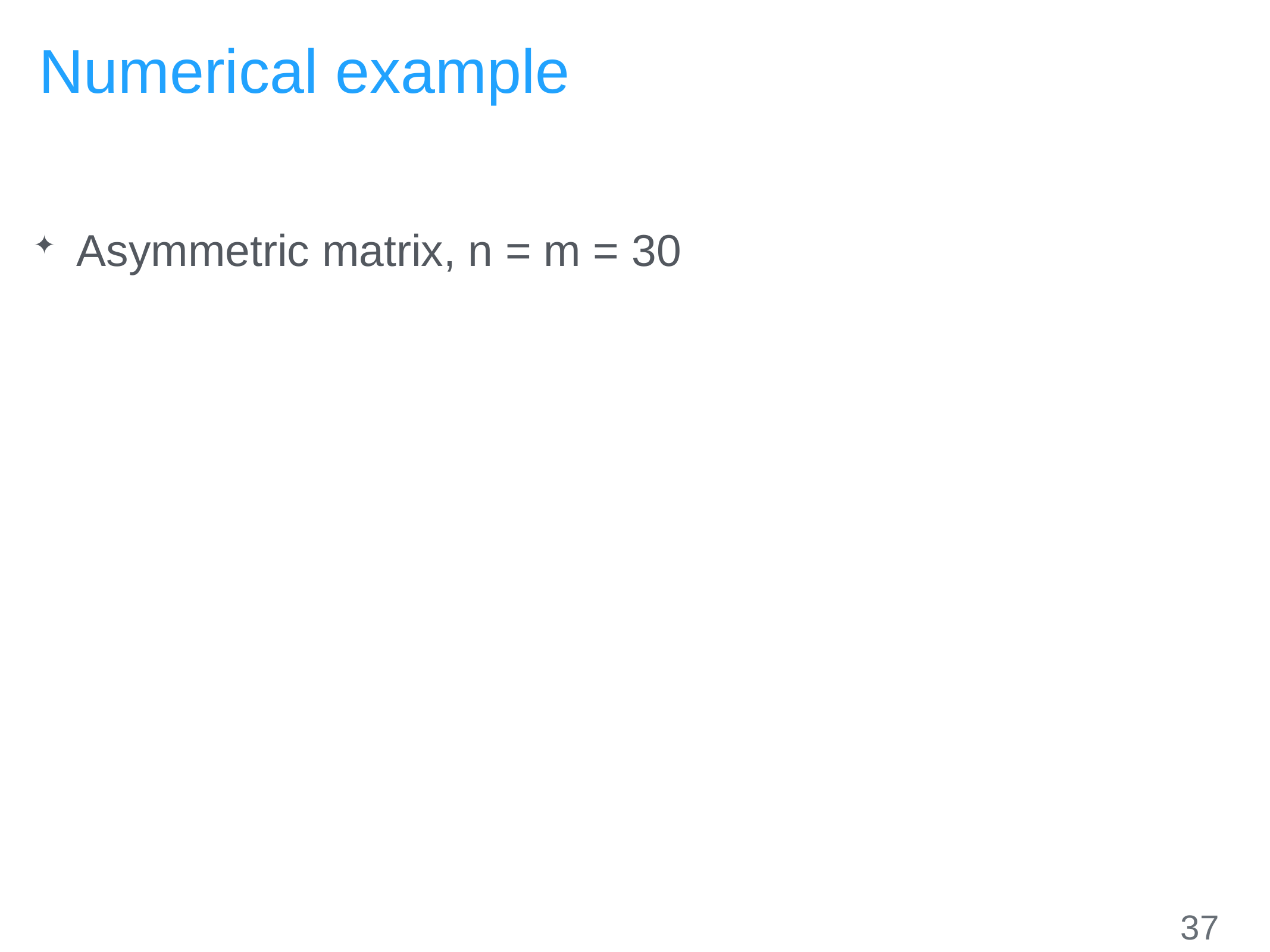

# Numerical example
Asymmetric matrix, n = m = 30